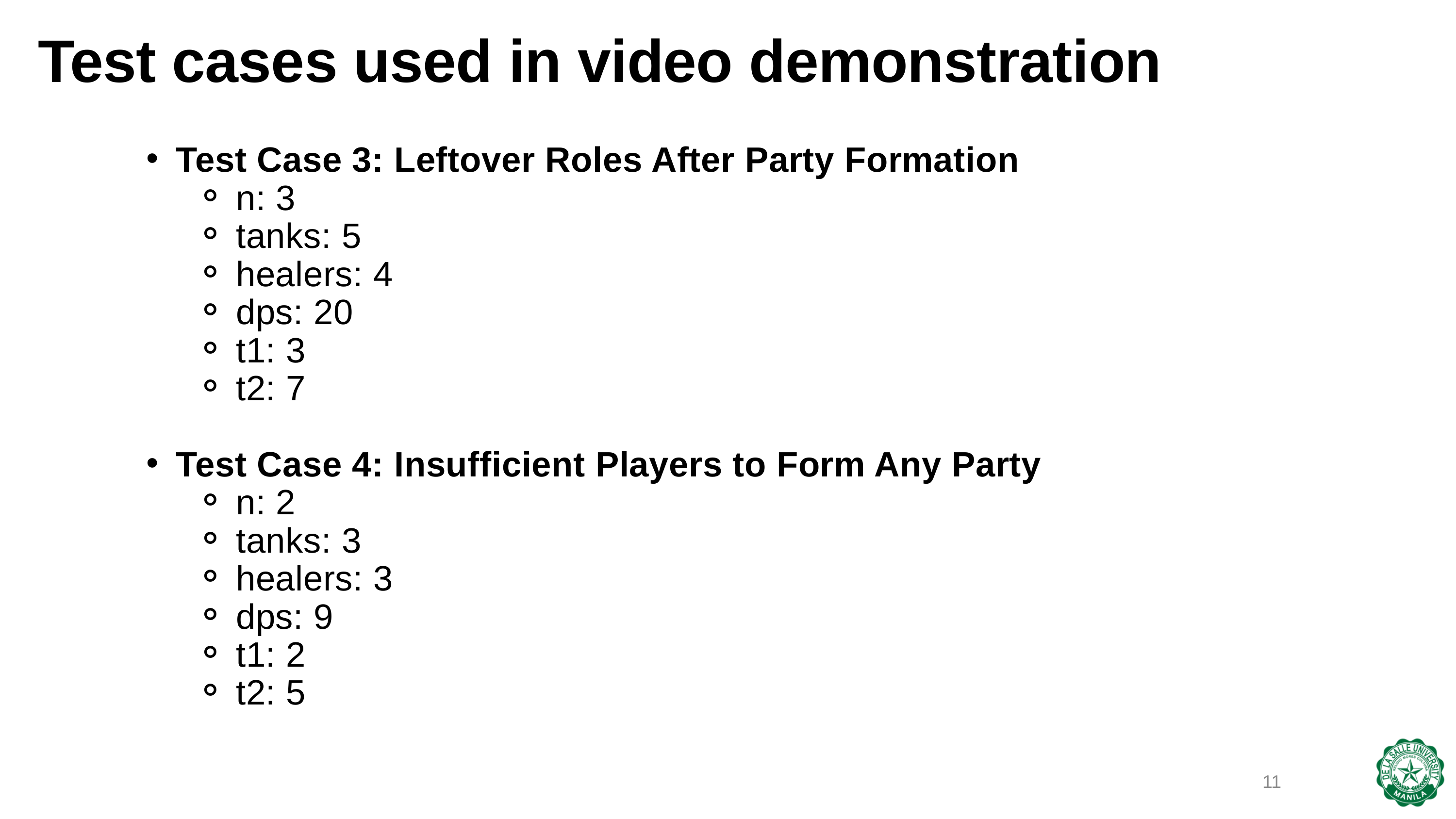

Test cases used in video demonstration
Test Case 3: Leftover Roles After Party Formation
n: 3
tanks: 5
healers: 4
dps: 20
t1: 3
t2: 7

Test Case 4: Insufficient Players to Form Any Party
n: 2
tanks: 3
healers: 3
dps: 9
t1: 2
t2: 5

11